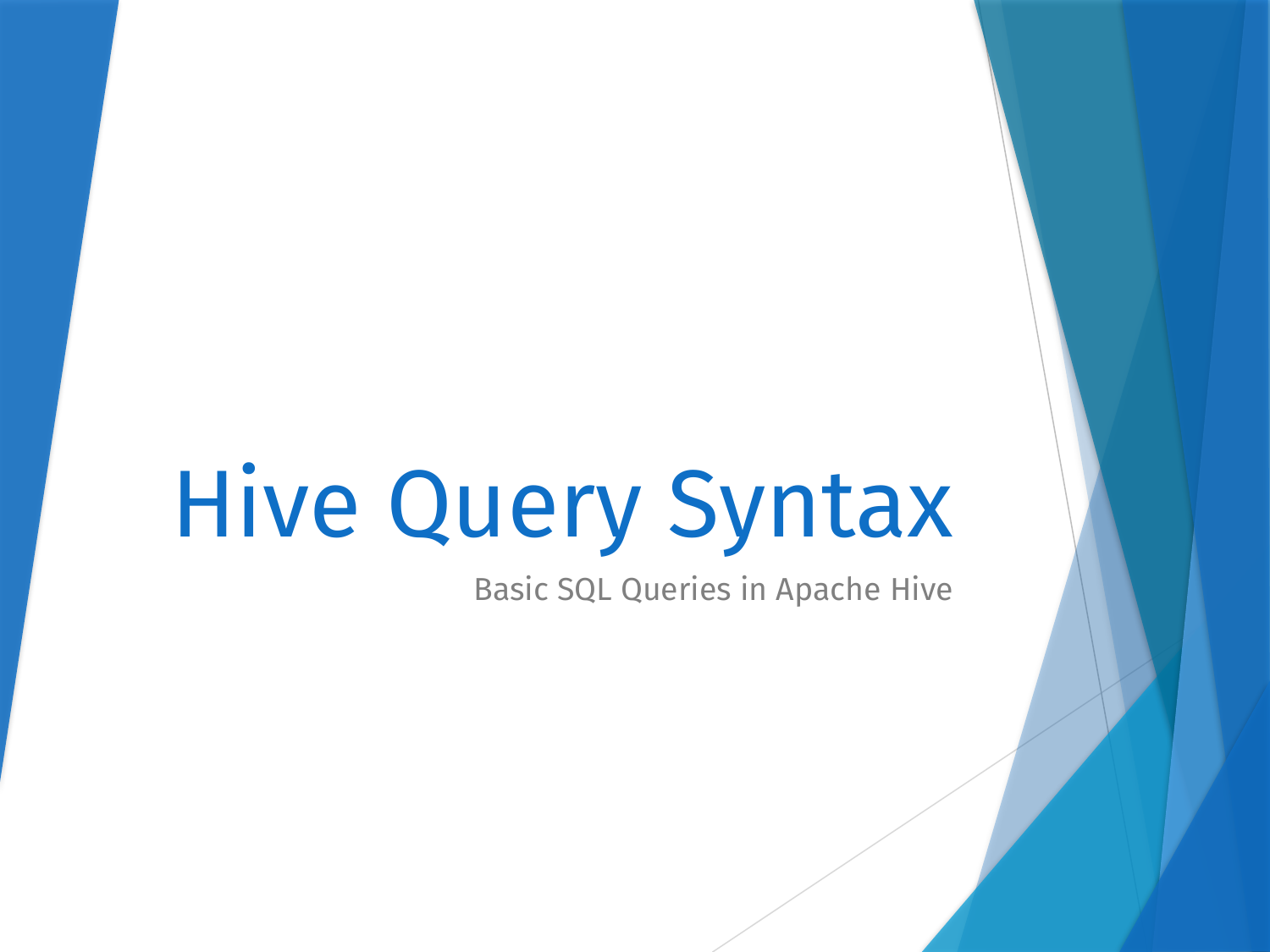

# Hive Query Syntax
Basic SQL Queries in Apache Hive